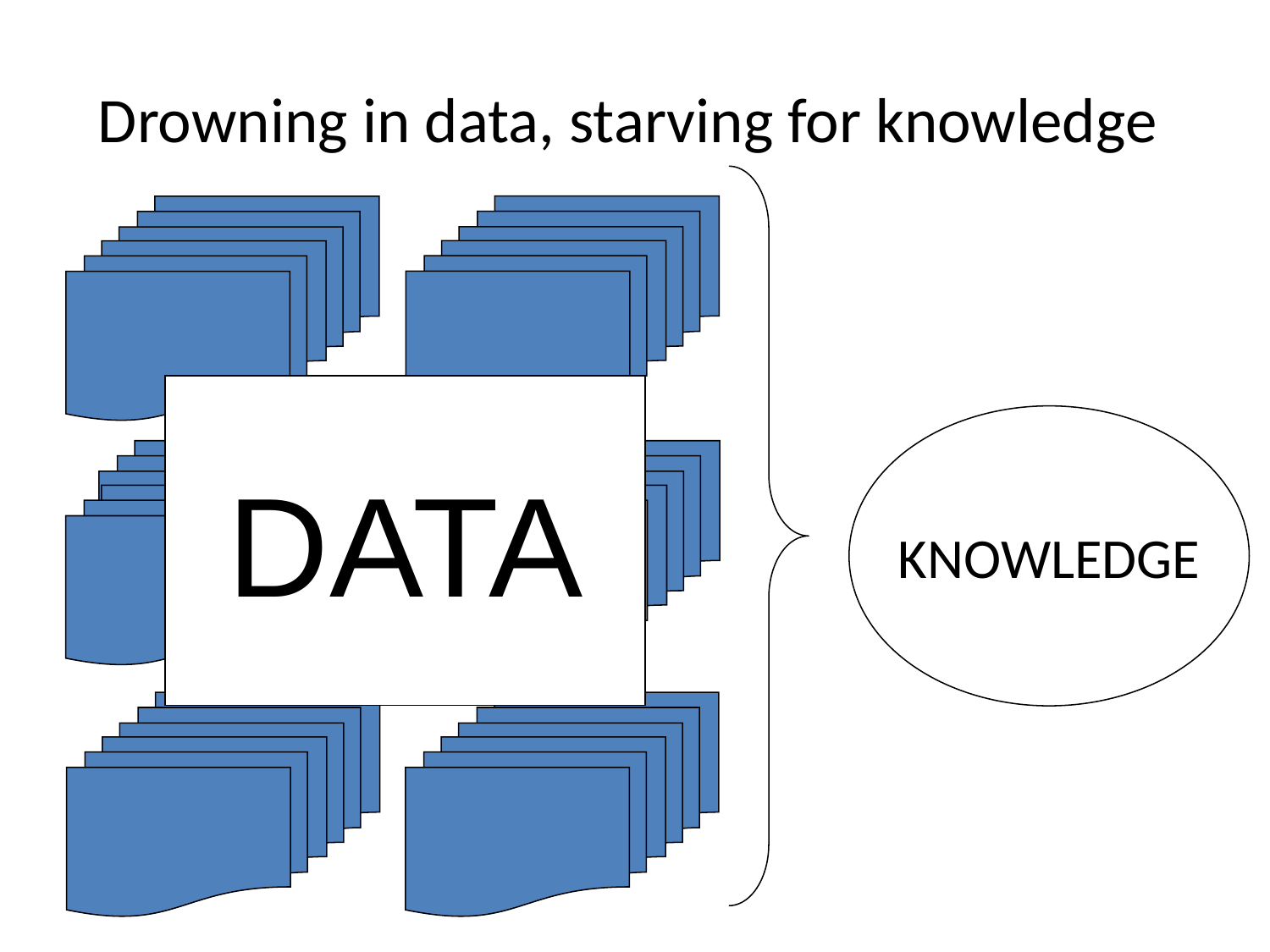

# Drowning in data, starving for knowledge

DATA
KNOWLEDGE